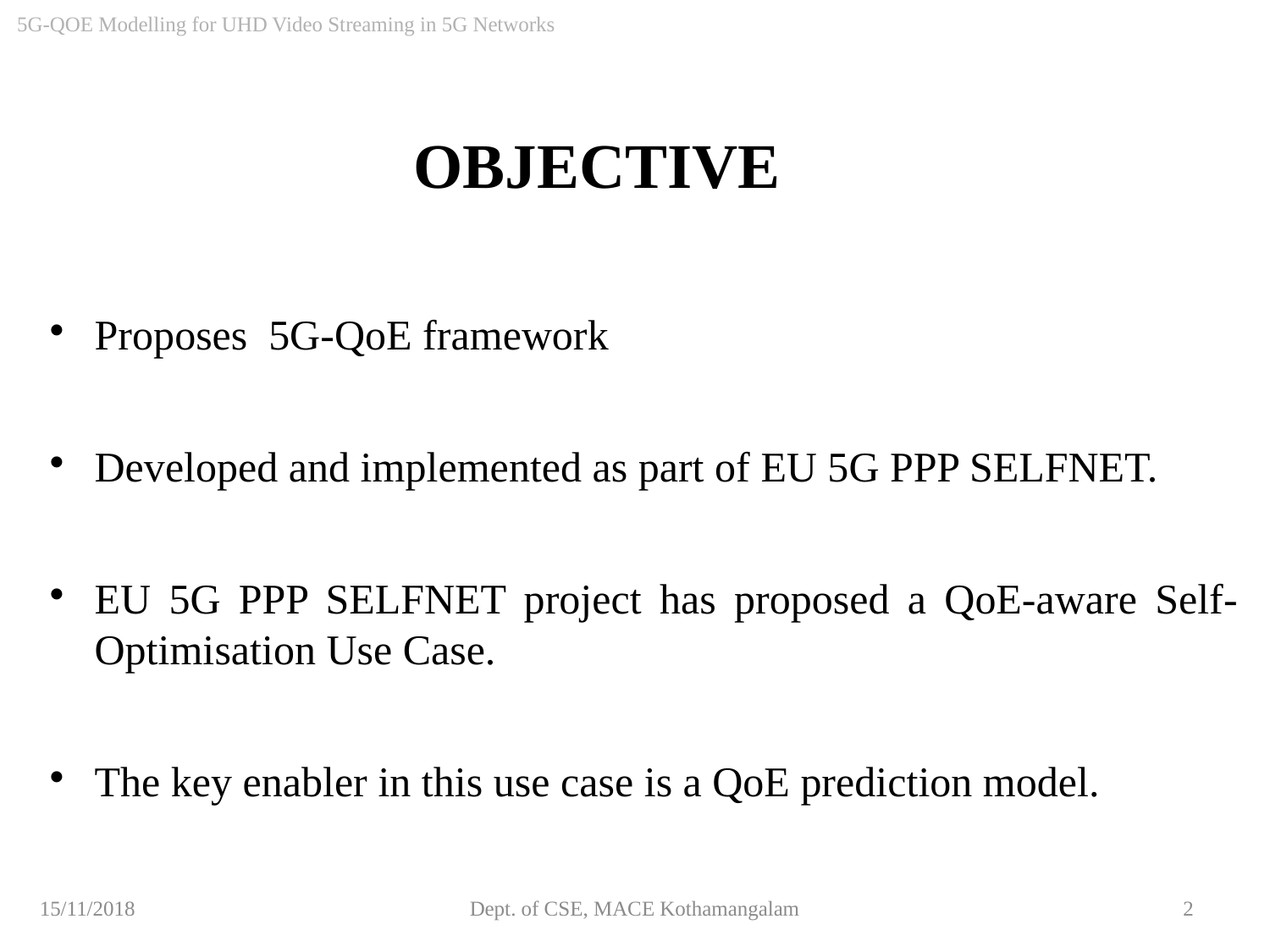

5G-QOE Modelling for UHD Video Streaming in 5G Networks
OBJECTIVE

Proposes  5G-QoE framework

Developed and implemented as part of EU 5G PPP SELFNET.

EU 5G PPP SELFNET project has proposed a QoE-aware Self-Optimisation Use Case.

The key enabler in this use case is a QoE prediction model.

15/11/2018
Dept. of CSE, MACE Kothamangalam
2